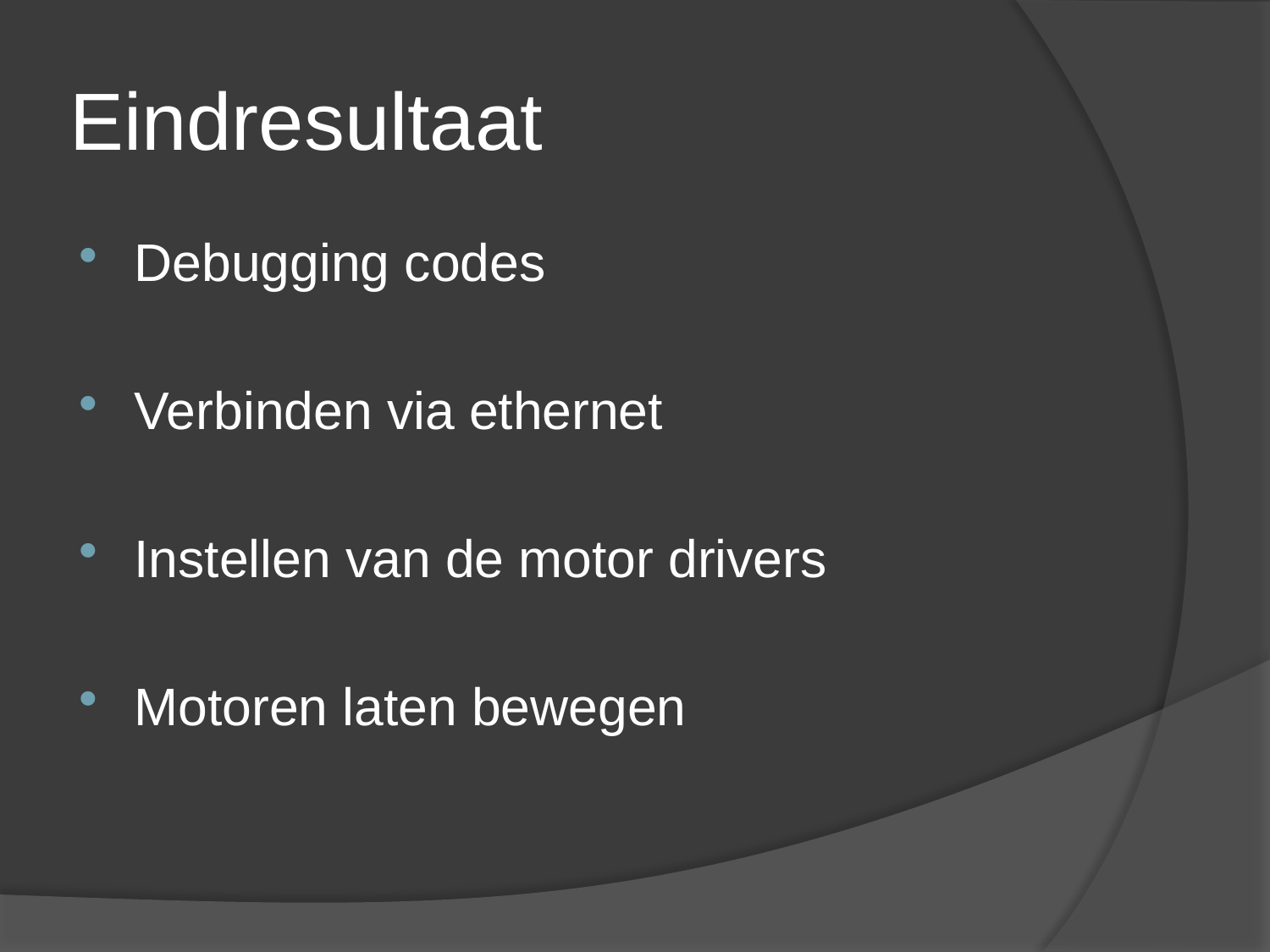

# Eindresultaat
Debugging codes

Verbinden via ethernet

Instellen van de motor drivers

Motoren laten bewegen